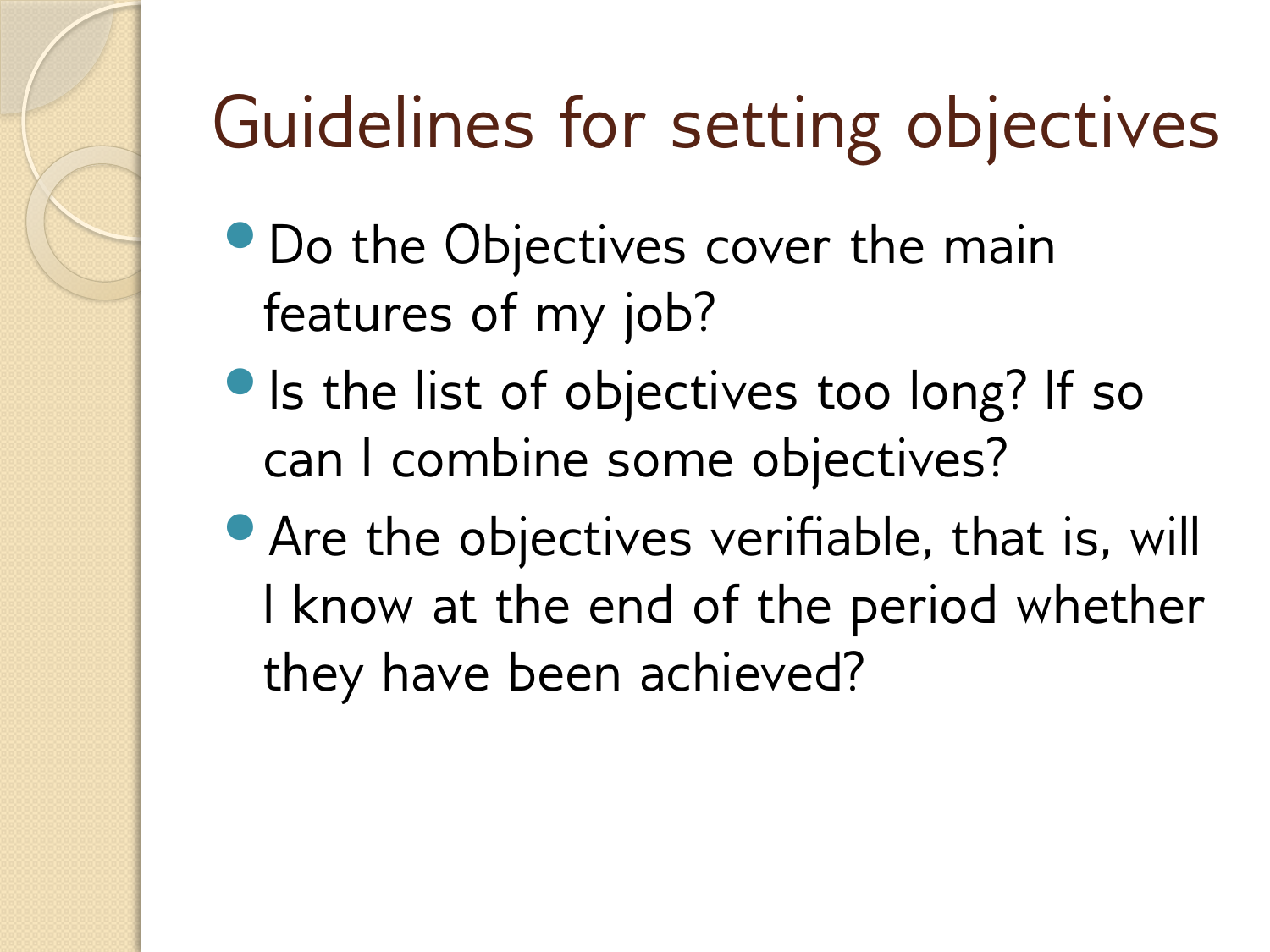

# Guidelines for setting objectives
Do the Objectives cover the main features of my job?
Is the list of objectives too long? If so can I combine some objectives?
Are the objectives verifiable, that is, will I know at the end of the period whether they have been achieved?